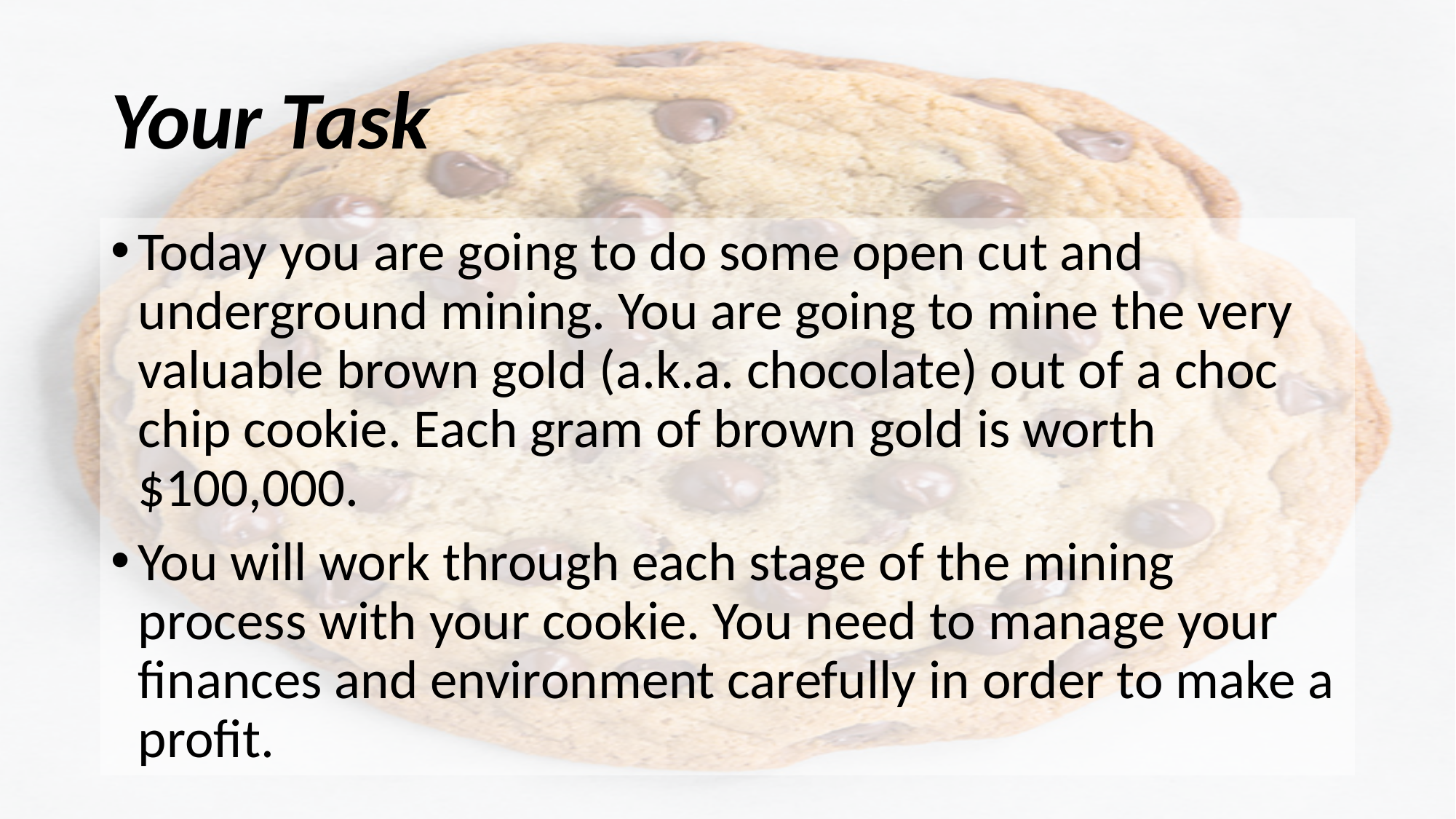

# Your Task
Today you are going to do some open cut and underground mining. You are going to mine the very valuable brown gold (a.k.a. chocolate) out of a choc chip cookie. Each gram of brown gold is worth $100,000.
You will work through each stage of the mining process with your cookie. You need to manage your finances and environment carefully in order to make a profit.